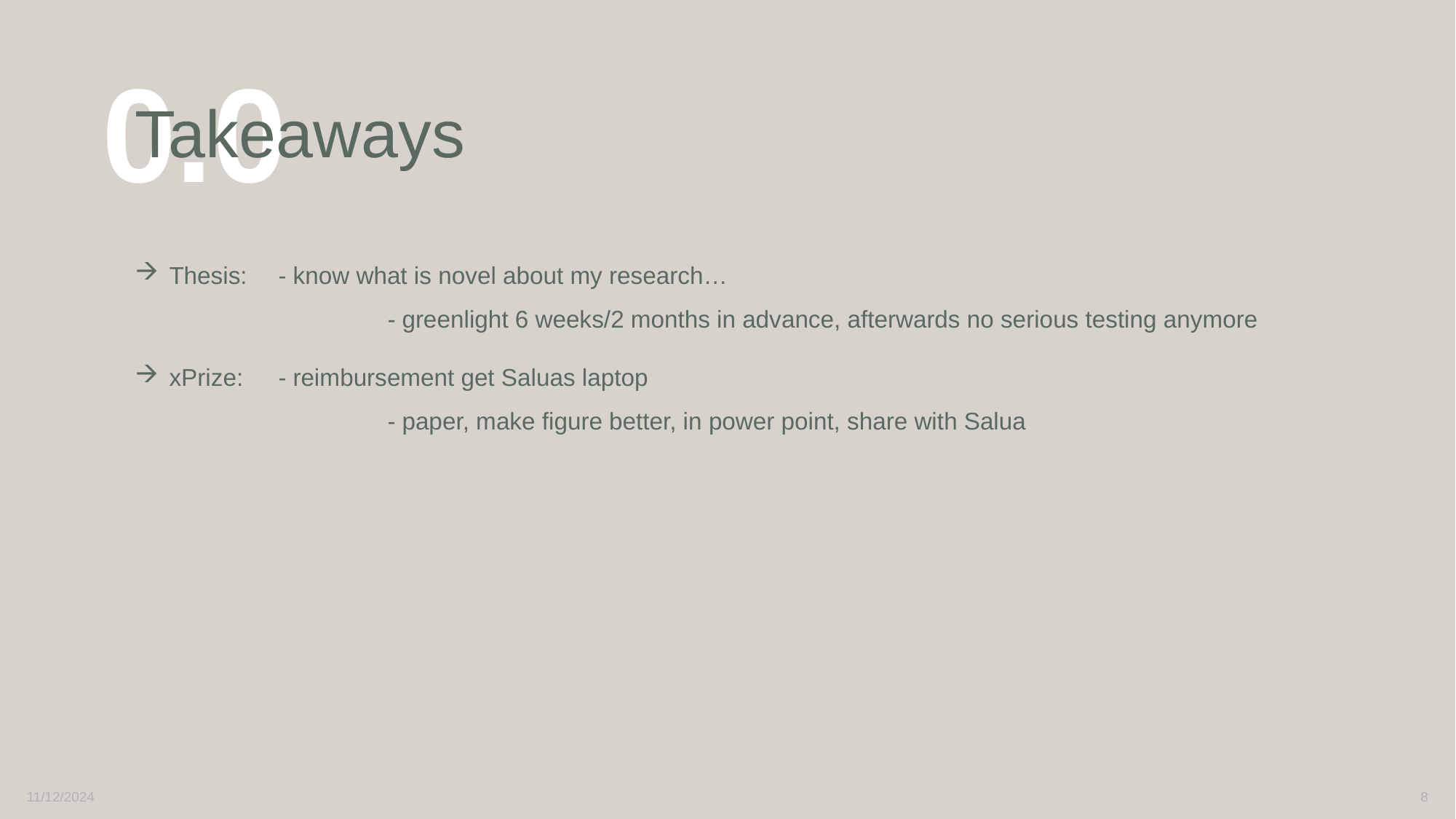

# Takeaways
0.0
Thesis:	- know what is novel about my research…
		- greenlight 6 weeks/2 months in advance, afterwards no serious testing anymore
xPrize:	- reimbursement get Saluas laptop
		- paper, make figure better, in power point, share with Salua

11/12/2024
8